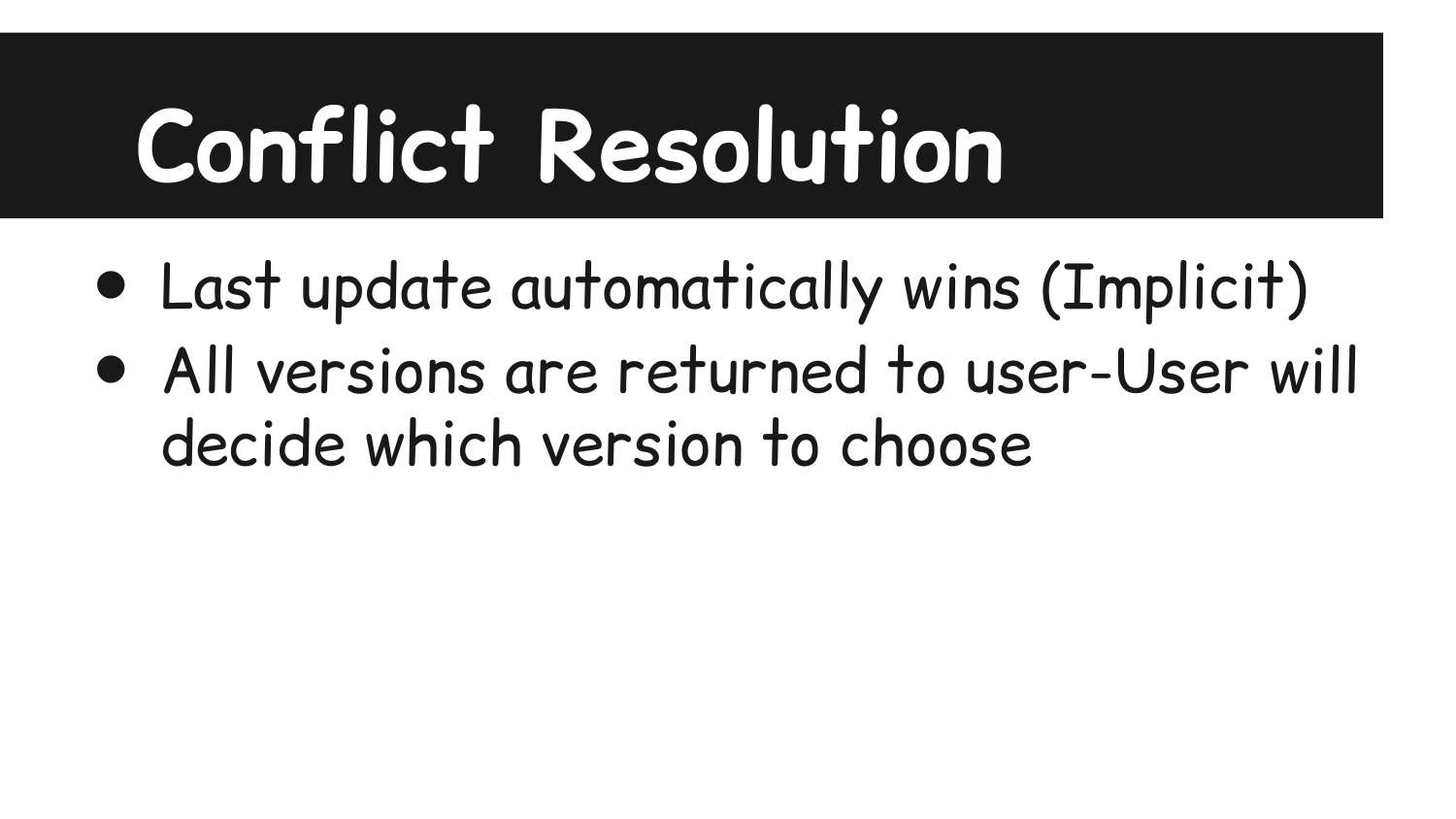

# Conflict Resolution
Last update automatically wins (Implicit)
All versions are returned to user-User will decide which version to choose